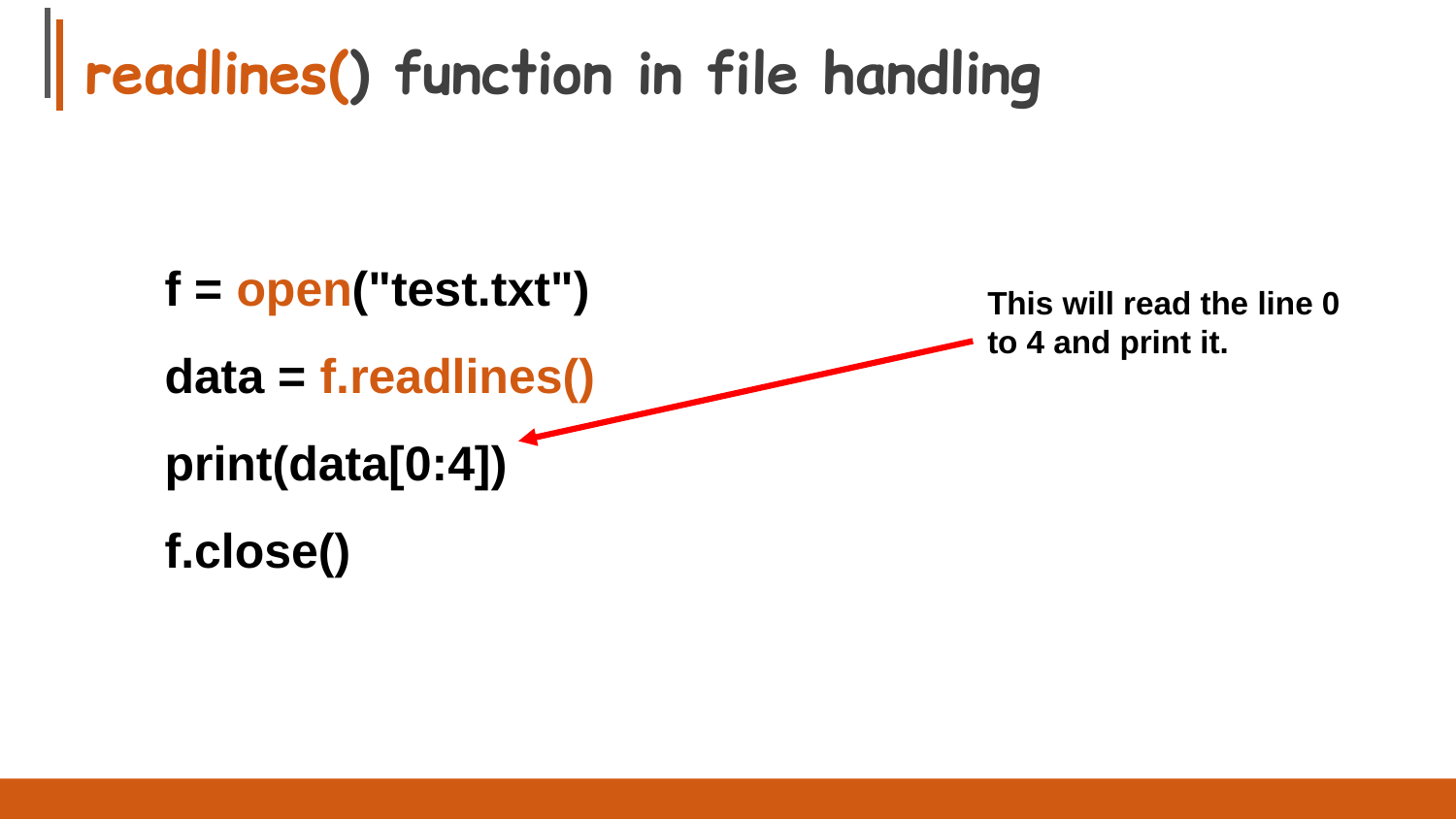

# readlines() function in file handling
f = open("test.txt")
data = f.readlines()
print(data[0:4])
f.close()
This will read the line 0 to 4 and print it.